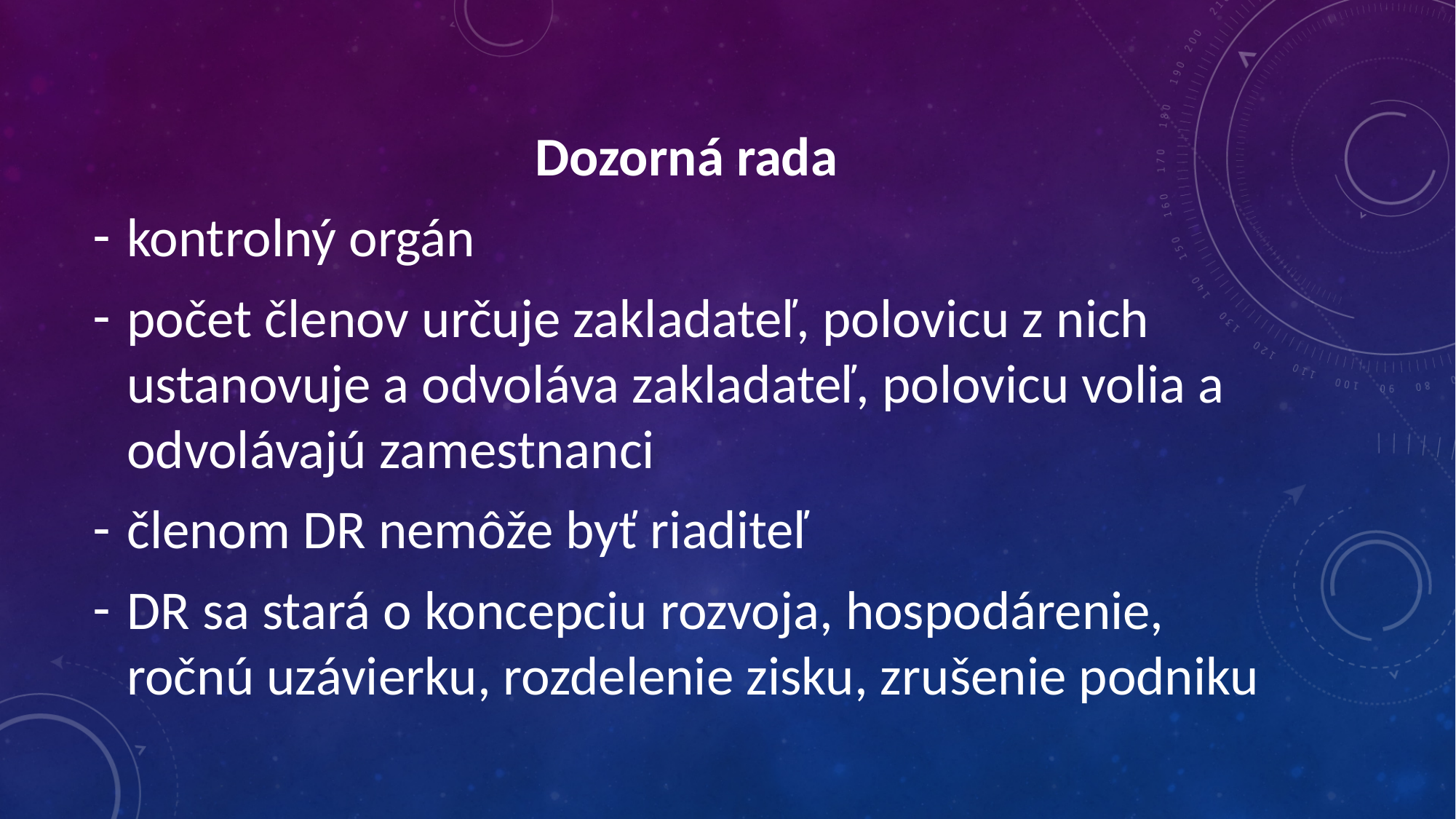

Dozorná rada
kontrolný orgán
počet členov určuje zakladateľ, polovicu z nich ustanovuje a odvoláva zakladateľ, polovicu volia a odvolávajú zamestnanci
členom DR nemôže byť riaditeľ
DR sa stará o koncepciu rozvoja, hospodárenie, ročnú uzávierku, rozdelenie zisku, zrušenie podniku